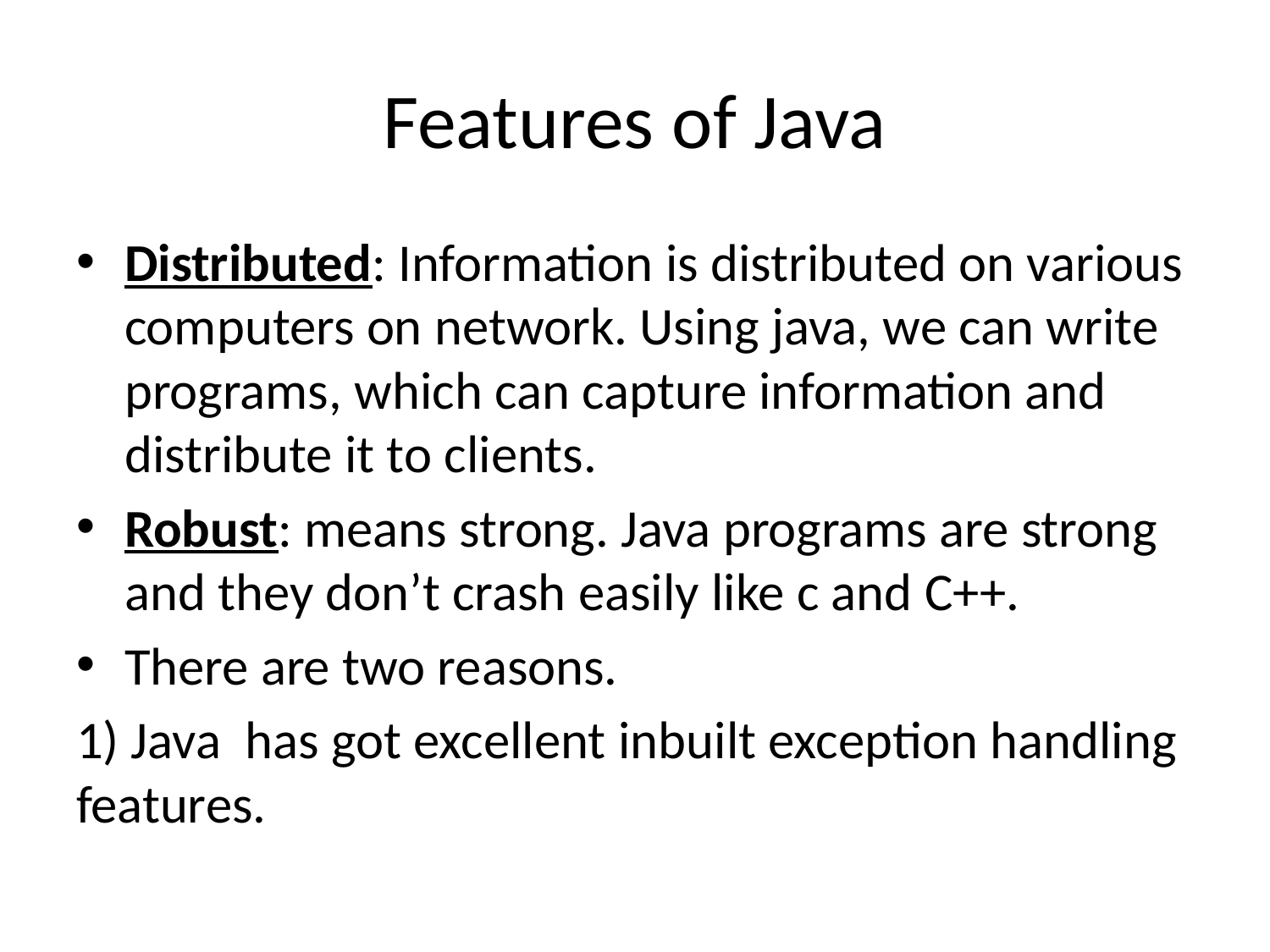

# Features of Java
Distributed: Information is distributed on various computers on network. Using java, we can write programs, which can capture information and distribute it to clients.
Robust: means strong. Java programs are strong and they don’t crash easily like c and C++.
There are two reasons.
1) Java  has got excellent inbuilt exception handling features.